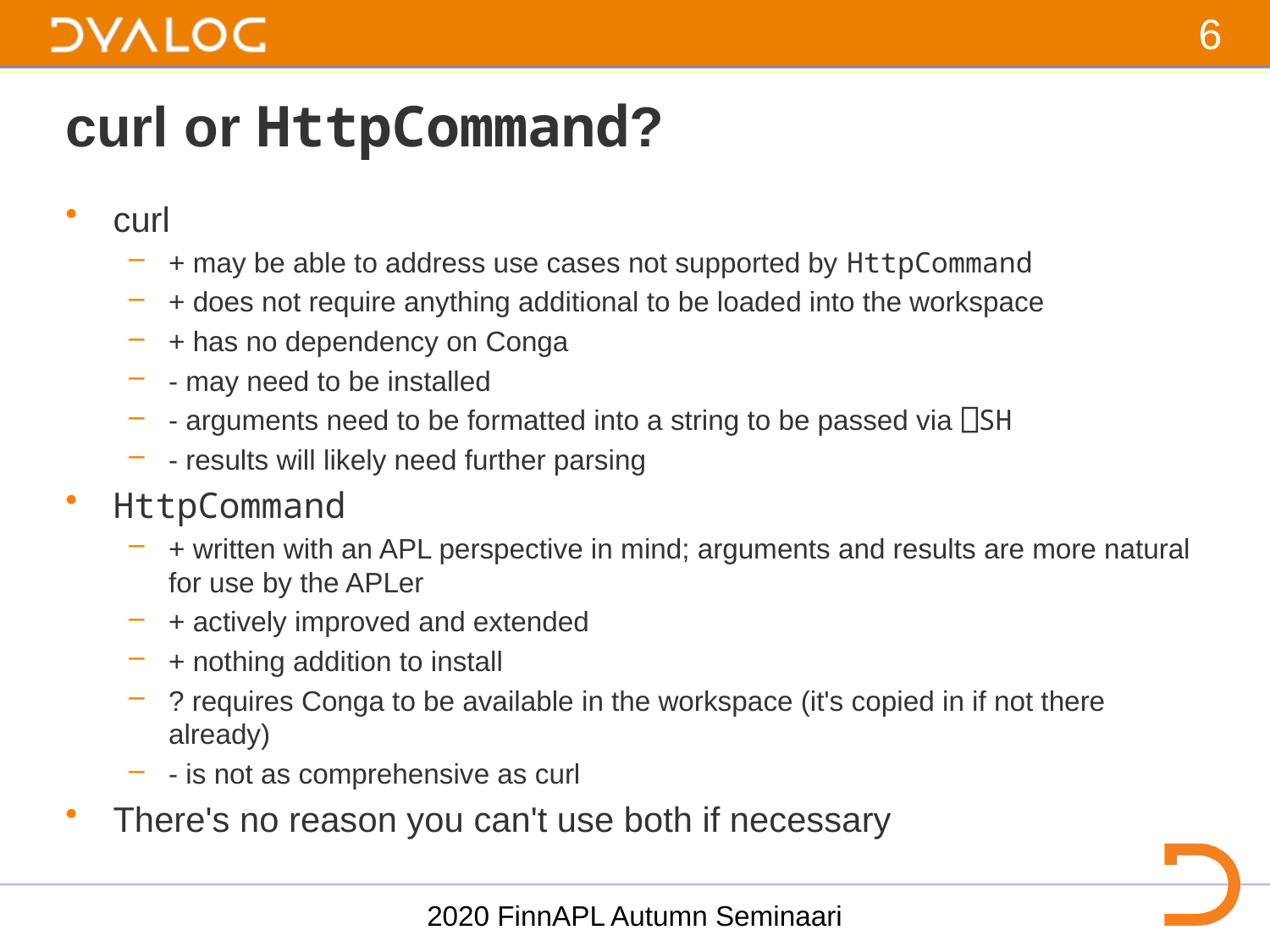

# curl or HttpCommand?
curl
+ may be able to address use cases not supported by HttpCommand
+ does not require anything additional to be loaded into the workspace
+ has no dependency on Conga
- may need to be installed
- arguments need to be formatted into a string to be passed via ⎕SH
- results will likely need further parsing
HttpCommand
+ written with an APL perspective in mind; arguments and results are more natural for use by the APLer
+ actively improved and extended
+ nothing addition to install
? requires Conga to be available in the workspace (it's copied in if not there already)
- is not as comprehensive as curl
There's no reason you can't use both if necessary